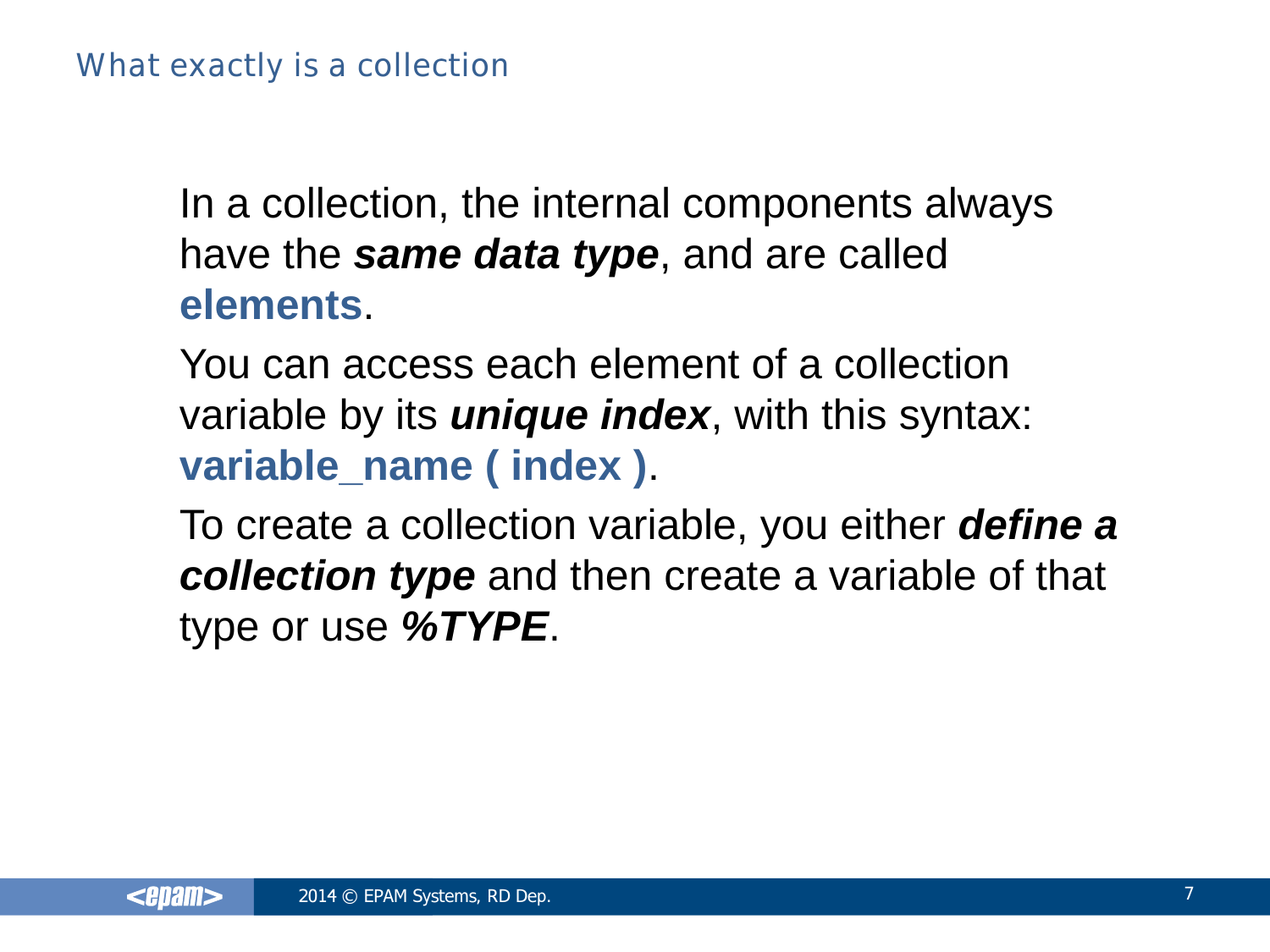

# What exactly is a collection
In a collection, the internal components always have the same data type, and are called elements.
You can access each element of a collection variable by its unique index, with this syntax: variable_name ( index ).
To create a collection variable, you either define a collection type and then create a variable of that type or use %TYPE.
7
2014 © EPAM Systems, RD Dep.